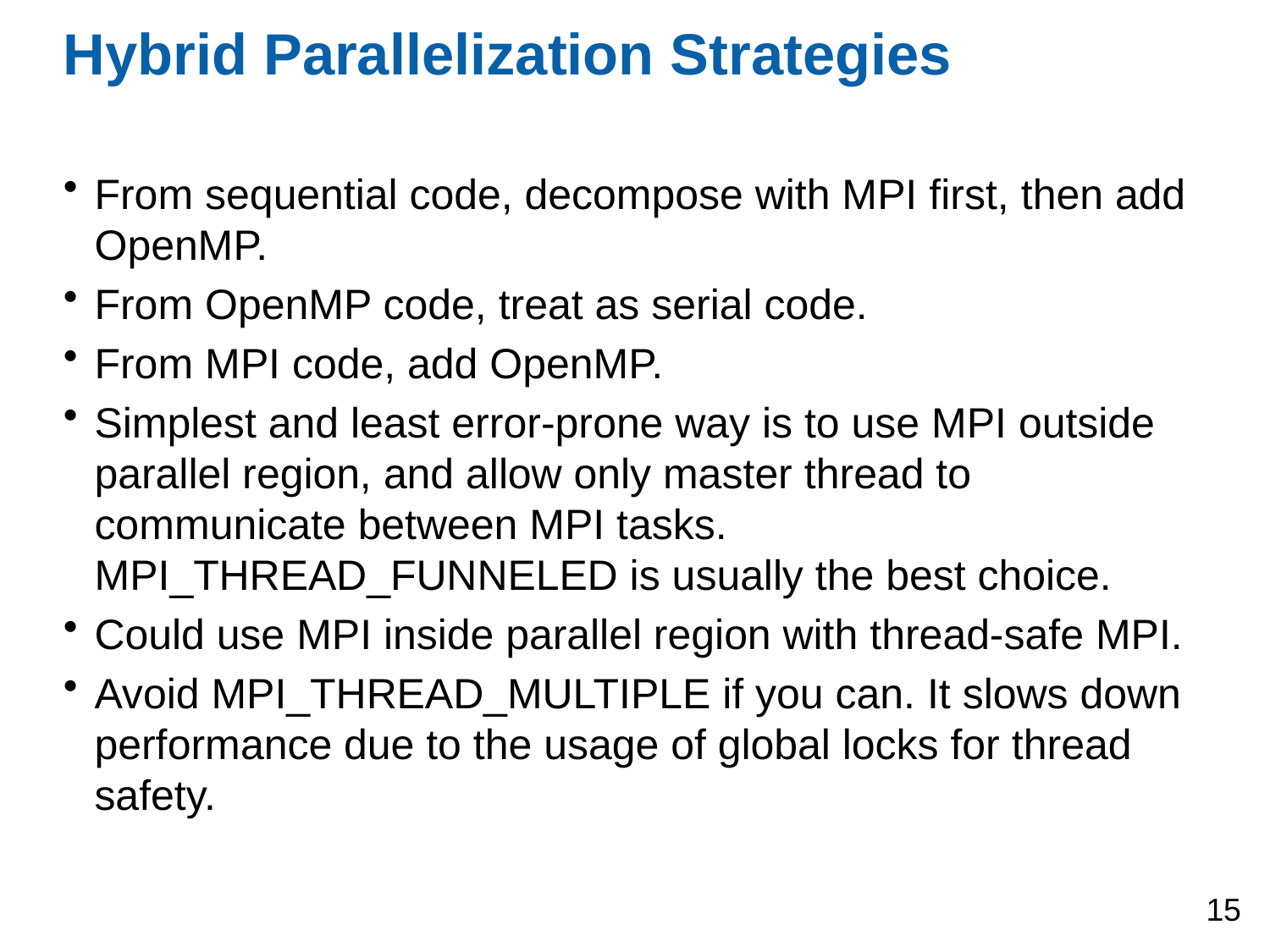

# Hybrid Parallelization Strategies
From sequential code, decompose with MPI first, then add OpenMP.
From OpenMP code, treat as serial code.
From MPI code, add OpenMP.
Simplest and least error-prone way is to use MPI outside parallel region, and allow only master thread to communicate between MPI tasks. MPI_THREAD_FUNNELED is usually the best choice.
Could use MPI inside parallel region with thread-safe MPI.
Avoid MPI_THREAD_MULTIPLE if you can. It slows down performance due to the usage of global locks for thread safety.